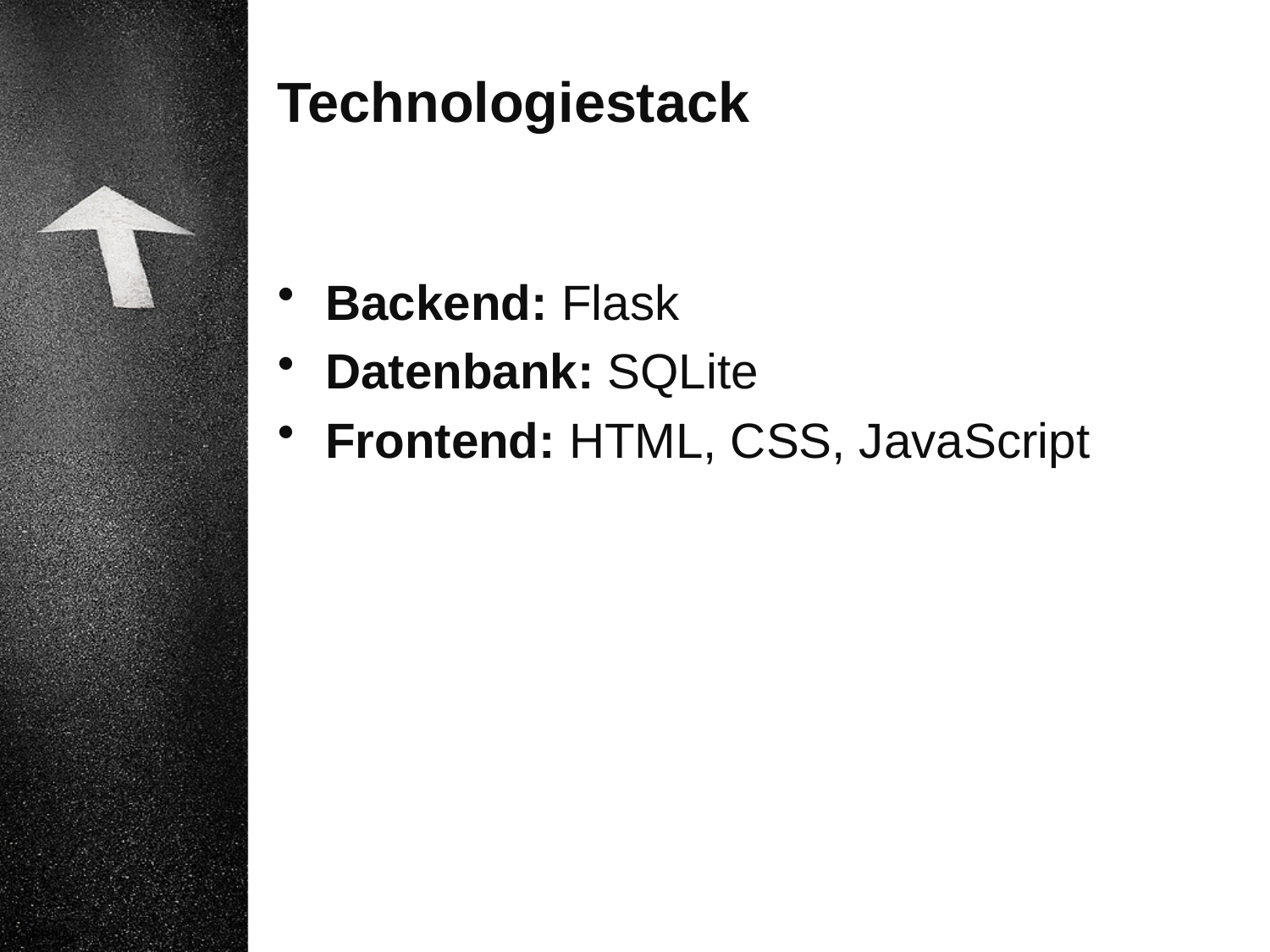

# Technologiestack

Backend: Flask
Datenbank: SQLite
Frontend: HTML, CSS, JavaScript